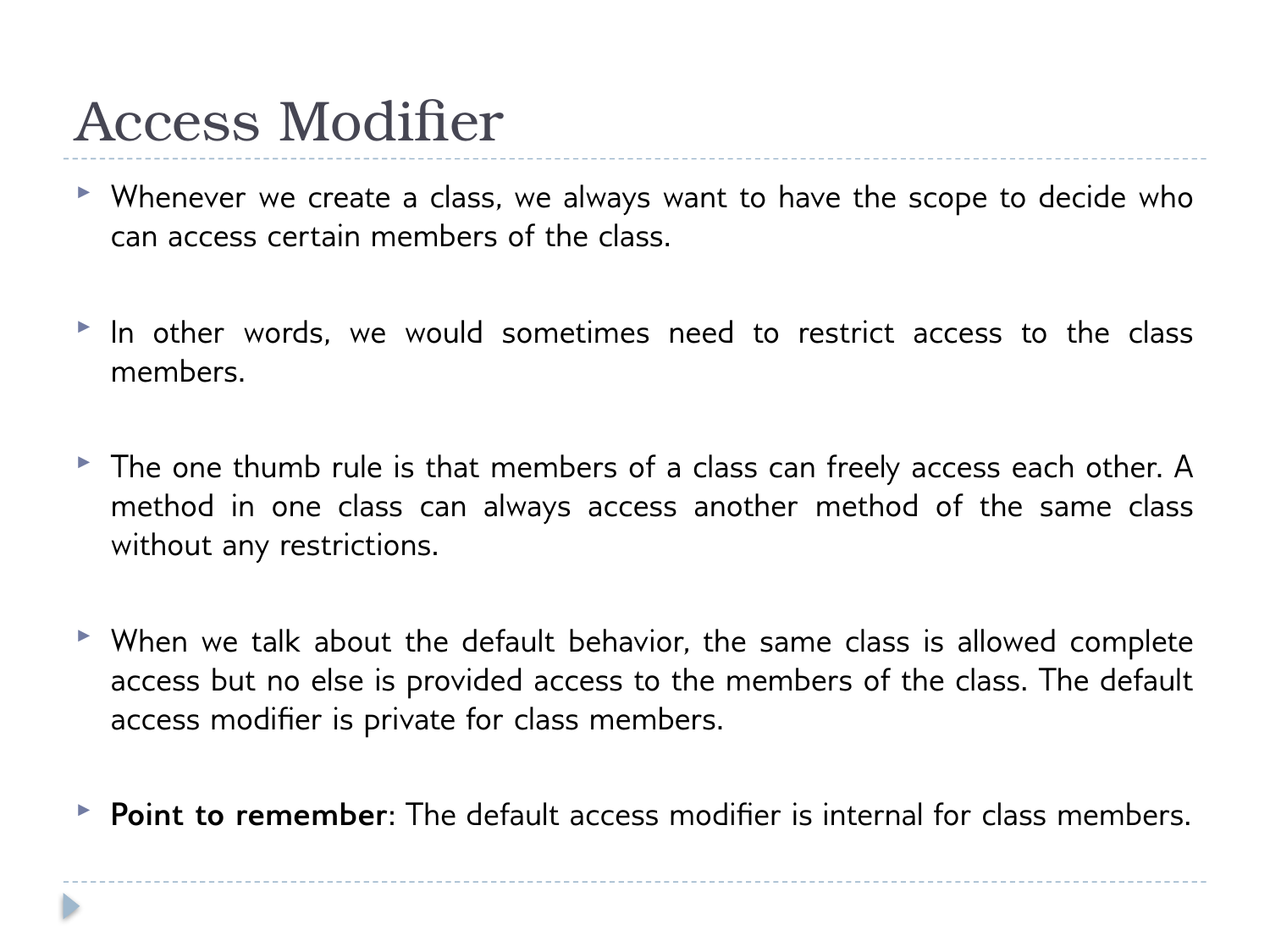

# Access Modifier
Whenever we create a class, we always want to have the scope to decide who can access certain members of the class.

In other words, we would sometimes need to restrict access to the class members.

The one thumb rule is that members of a class can freely access each other. A method in one class can always access another method of the same class without any restrictions.

When we talk about the default behavior, the same class is allowed complete access but no else is provided access to the members of the class. The default access modifier is private for class members.

Point to remember: The default access modifier is internal for class members.